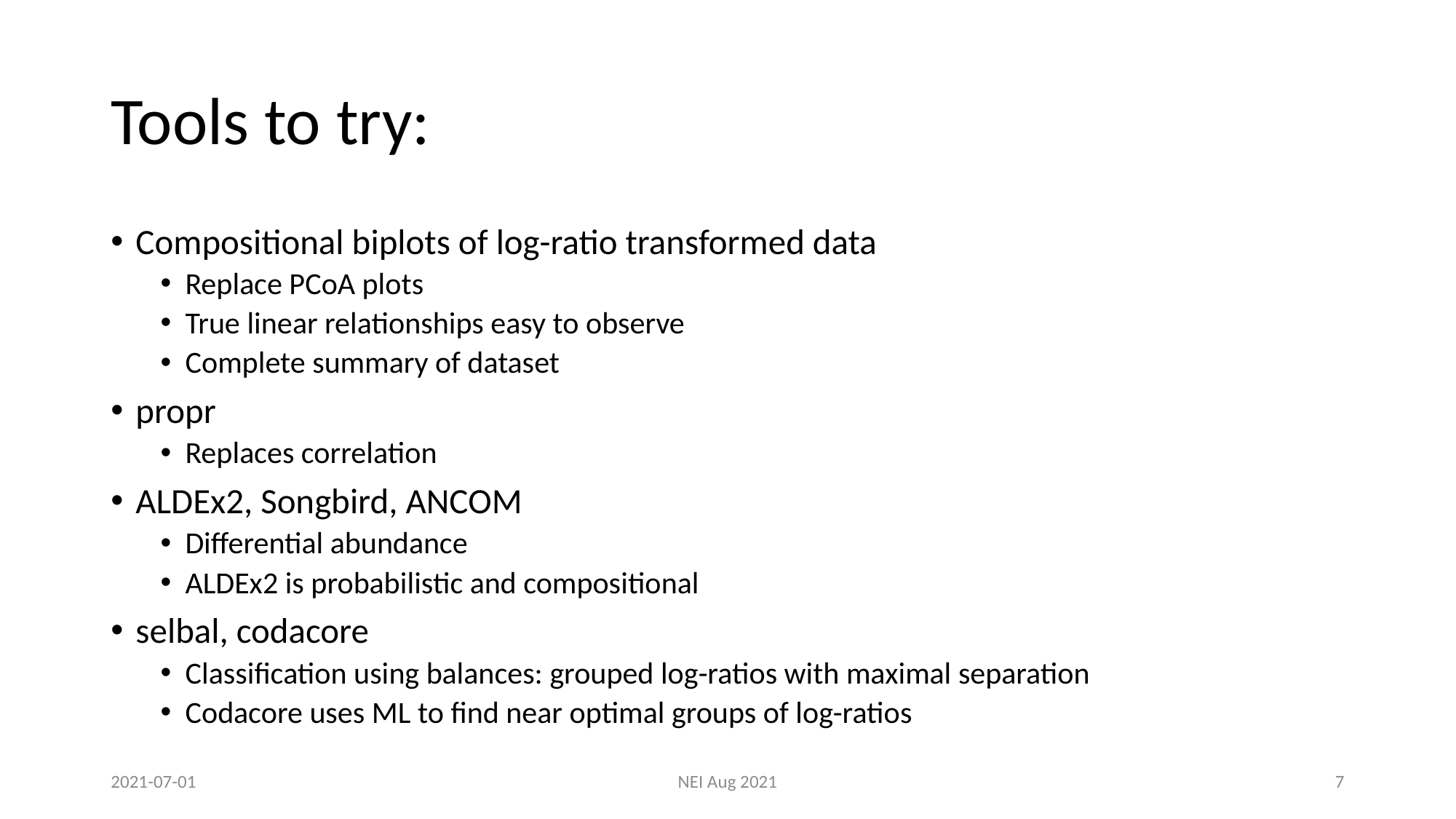

# Tools to try:
Compositional biplots of log-ratio transformed data
Replace PCoA plots
True linear relationships easy to observe
Complete summary of dataset
propr
Replaces correlation
ALDEx2, Songbird, ANCOM
Differential abundance
ALDEx2 is probabilistic and compositional
selbal, codacore
Classification using balances: grouped log-ratios with maximal separation
Codacore uses ML to find near optimal groups of log-ratios
2021-07-01
NEI Aug 2021
7